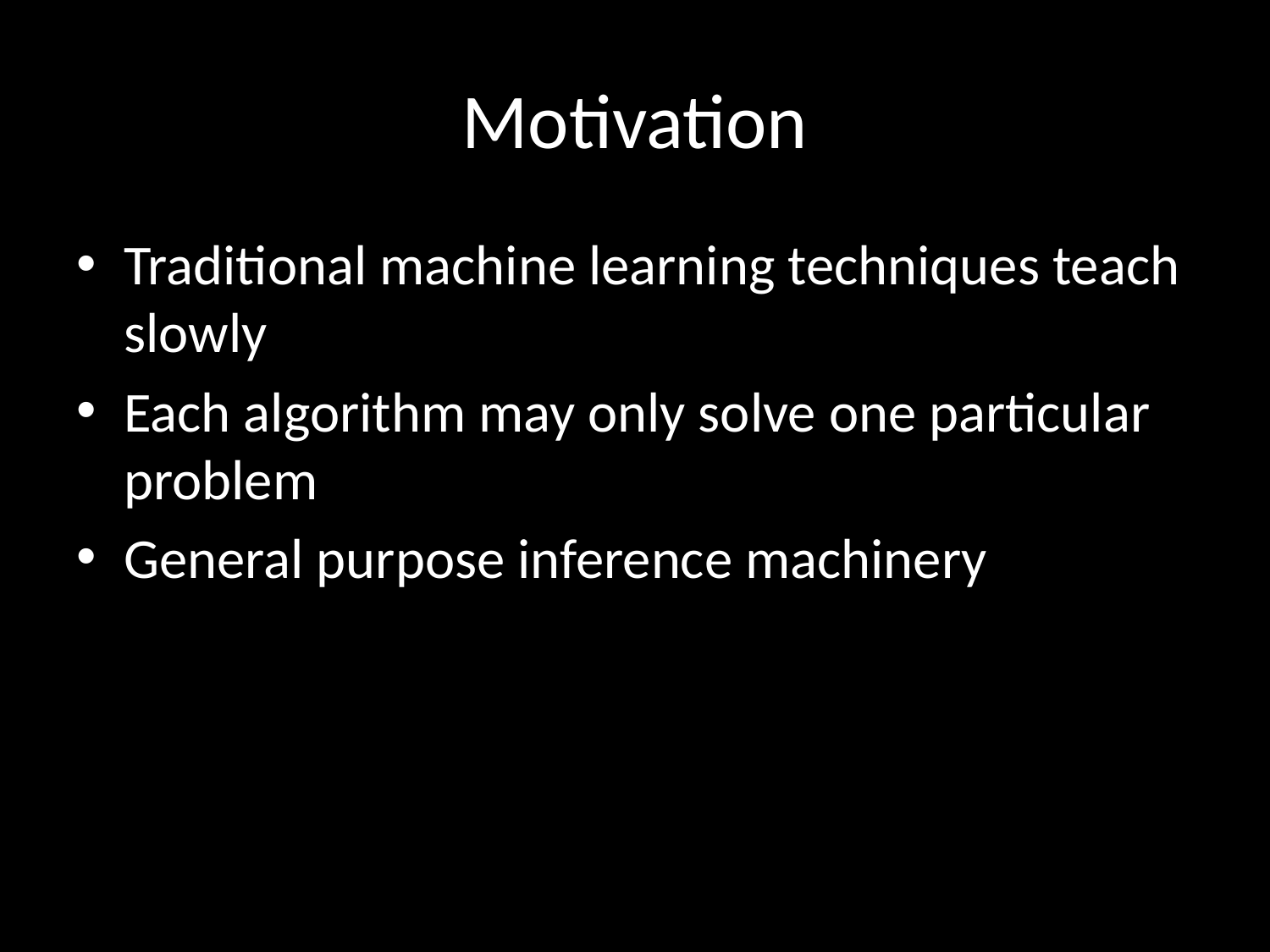

# Motivation
Traditional machine learning techniques teach slowly
Each algorithm may only solve one particular problem
General purpose inference machinery